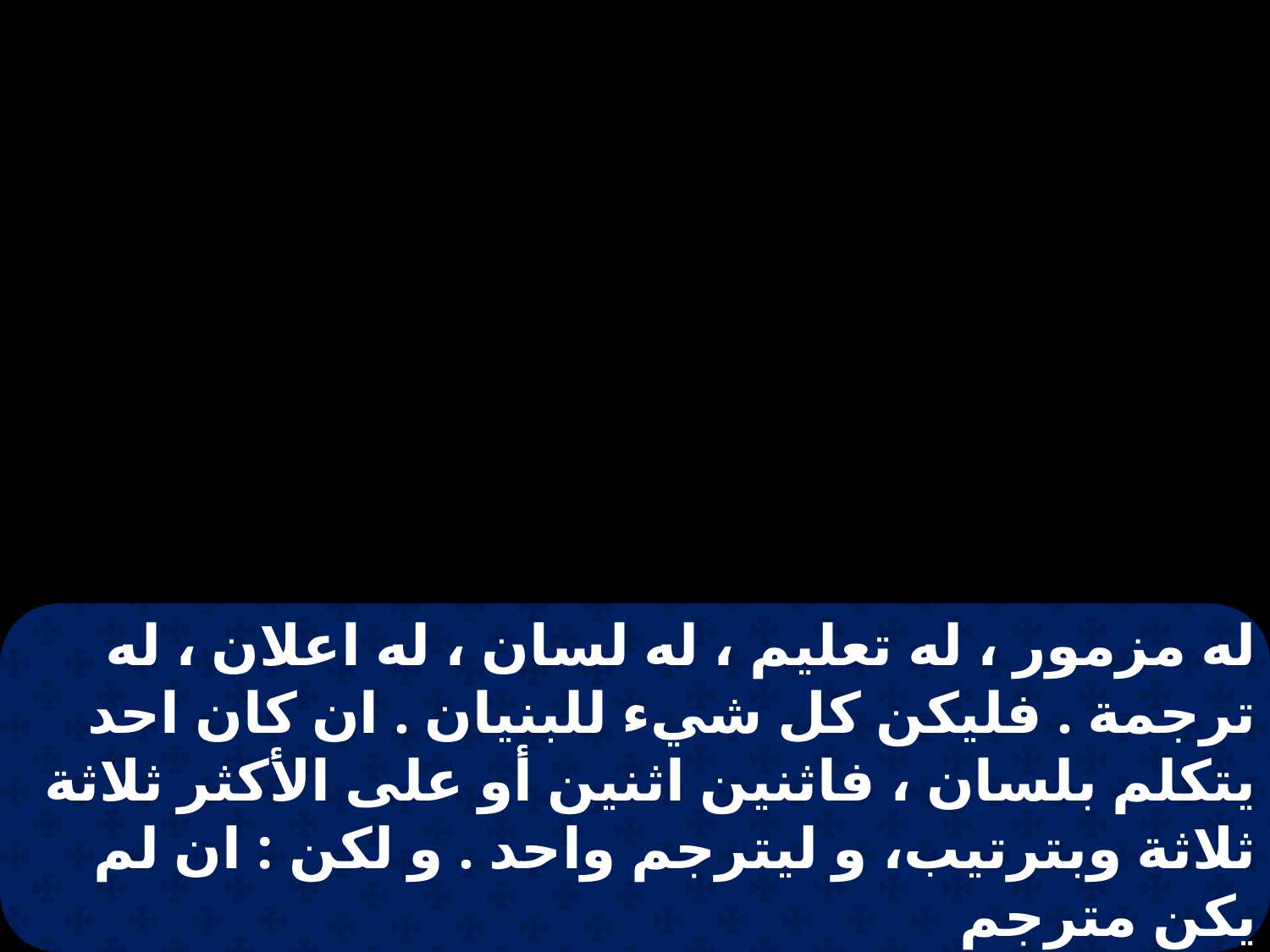

له مزمور ، له تعليم ، له لسان ، له اعلان ، له ترجمة . فليكن كل شيء للبنيان . ان كان احد يتكلم بلسان ، فاثنين اثنين أو على الأكثر ثلاثة ثلاثة وبترتيب، و ليترجم واحد . و لكن : ان لم يكن مترجم